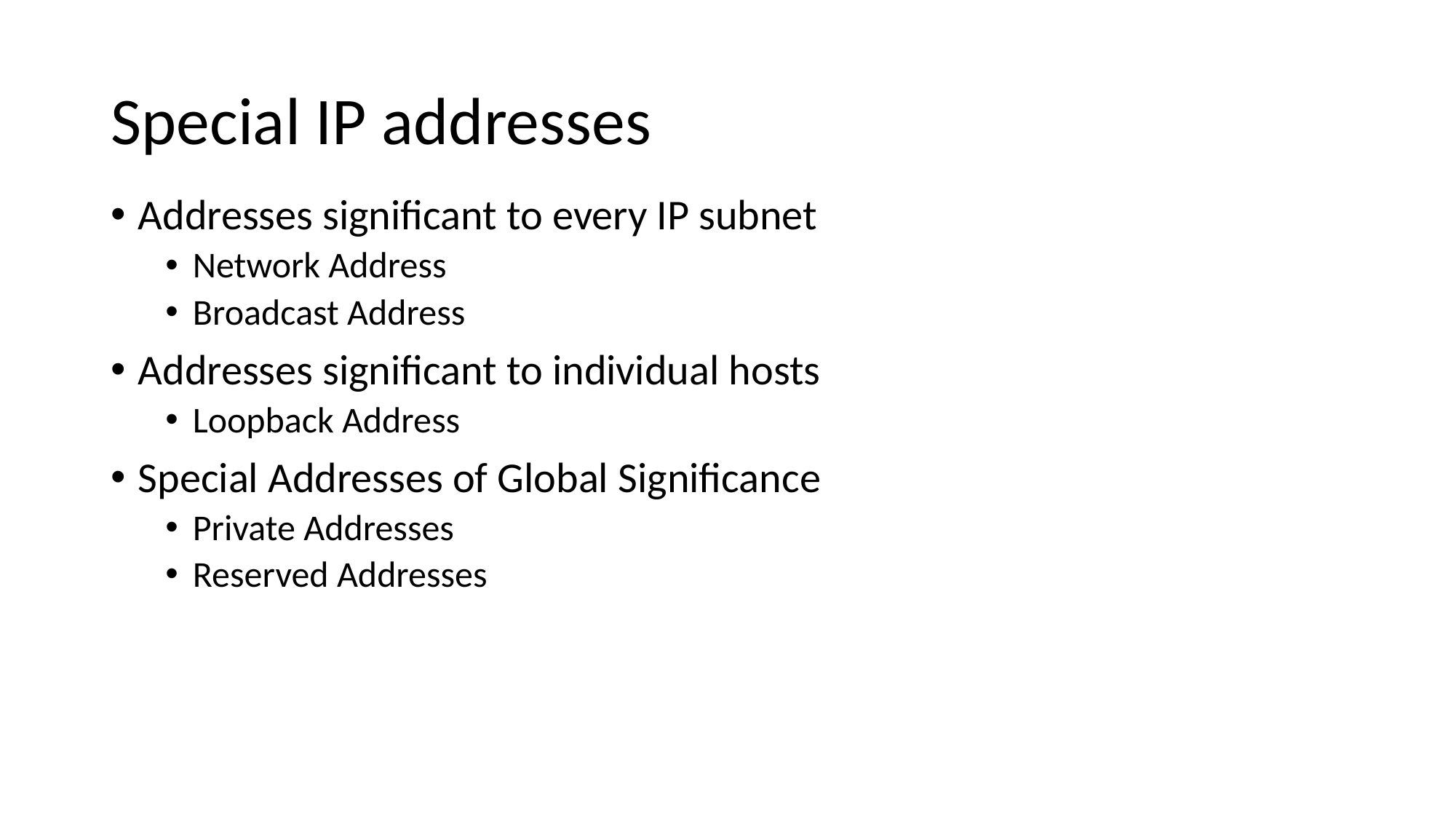

# Special IP addresses
Addresses significant to every IP subnet
Network Address
Broadcast Address
Addresses significant to individual hosts
Loopback Address
Special Addresses of Global Significance
Private Addresses
Reserved Addresses